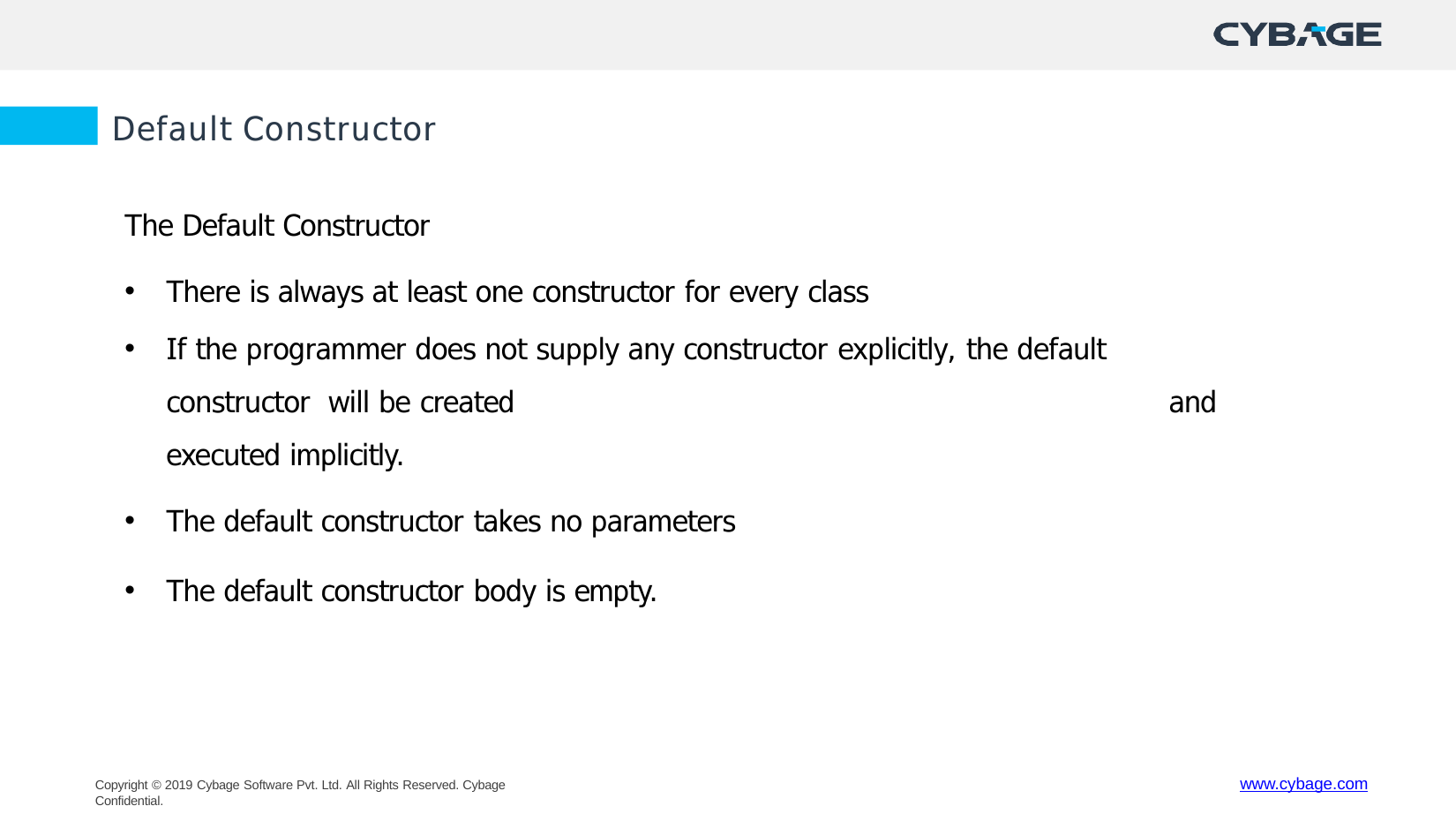

# Default Constructor
The Default Constructor
There is always at least one constructor for every class
If the programmer does not supply any constructor explicitly, the default	constructor  will be created	and executed implicitly.
The default constructor takes no parameters

The default constructor body is empty.
www.cybage.com
Copyright © 2019 Cybage Software Pvt. Ltd. All Rights Reserved. Cybage Confidential.